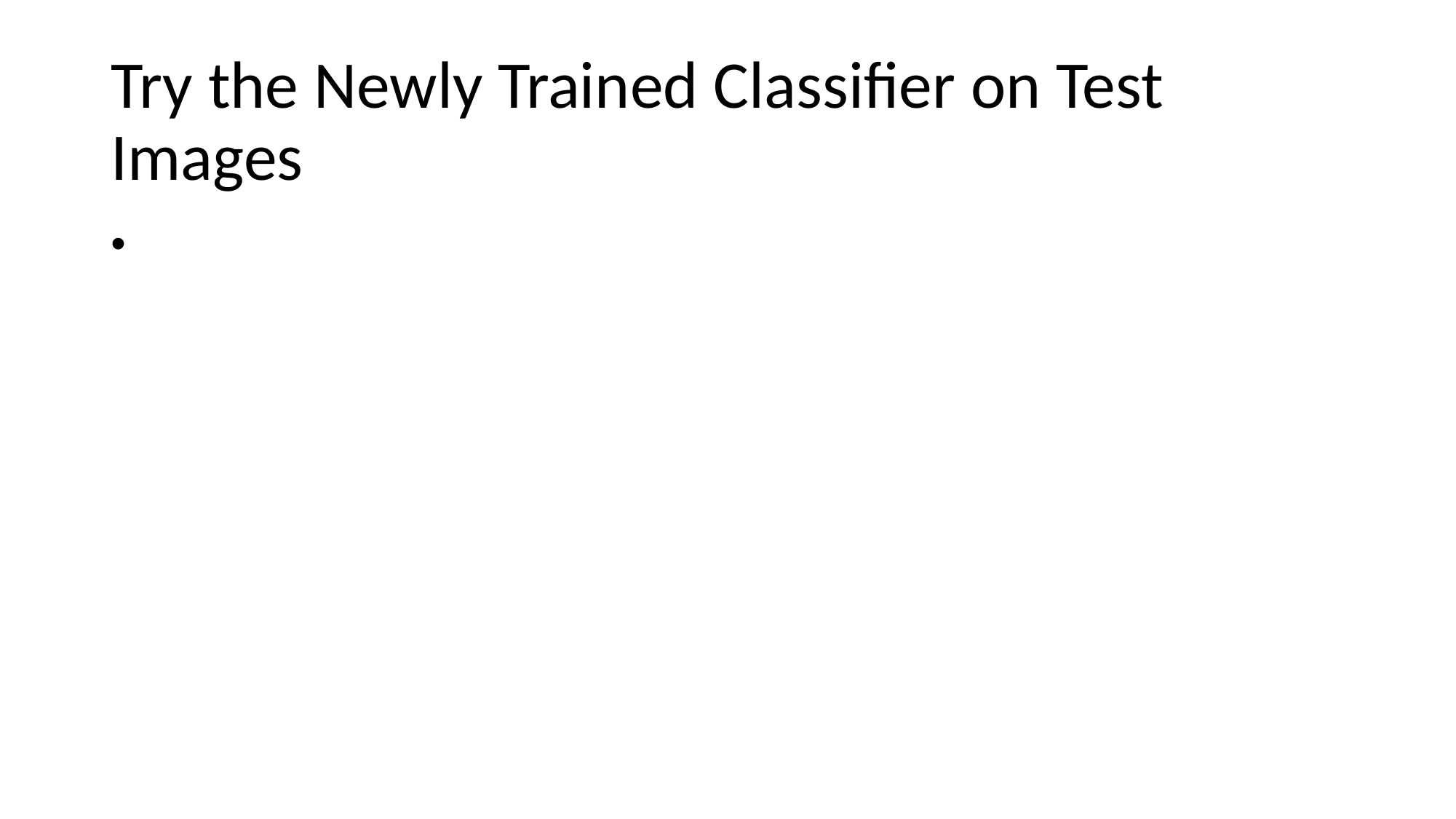

# Try the Newly Trained Classifier on Test Images